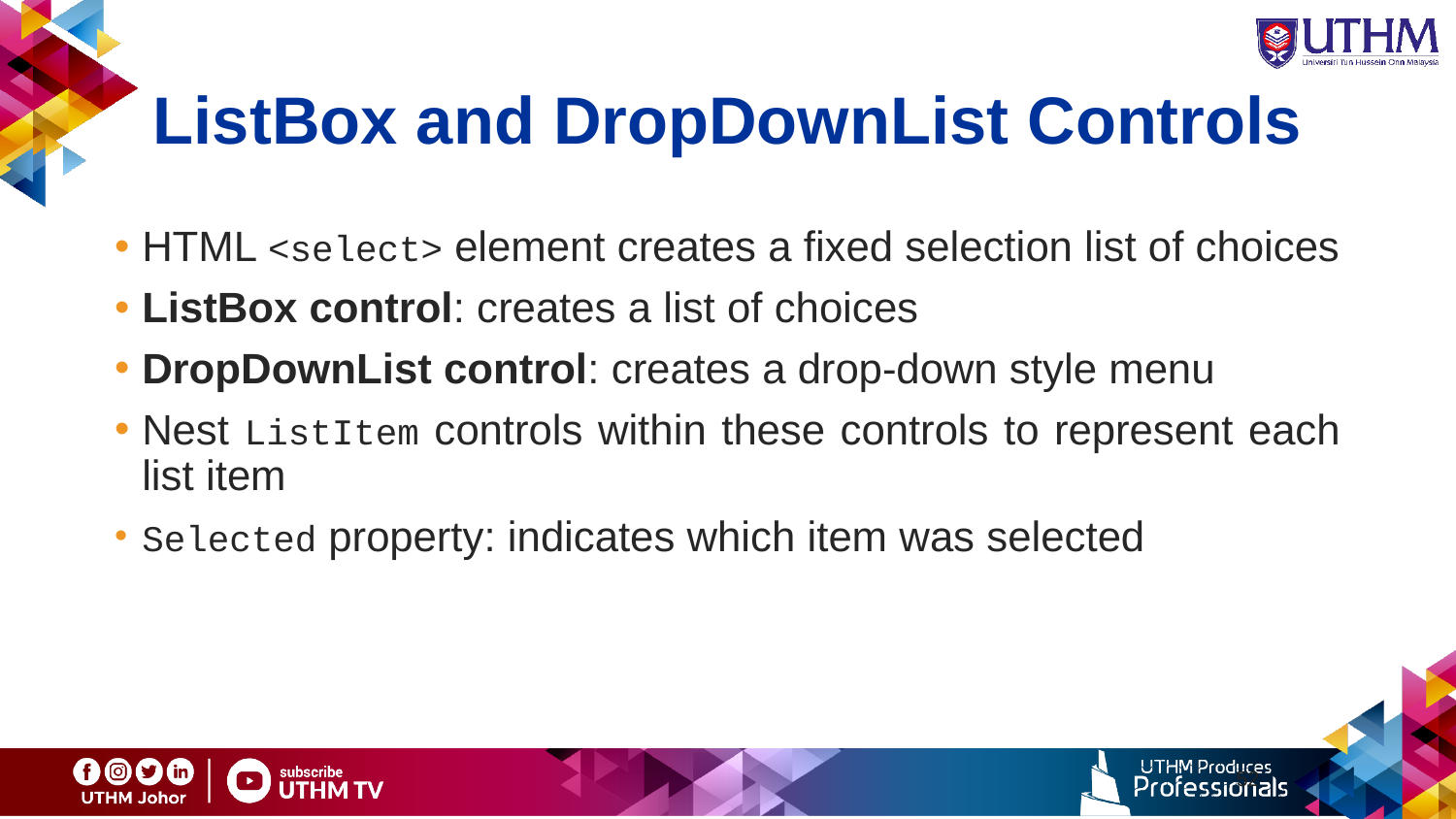

# ListBox and DropDownList Controls
HTML <select> element creates a fixed selection list of choices
ListBox control: creates a list of choices
DropDownList control: creates a drop-down style menu
Nest ListItem controls within these controls to represent each list item
Selected property: indicates which item was selected
52